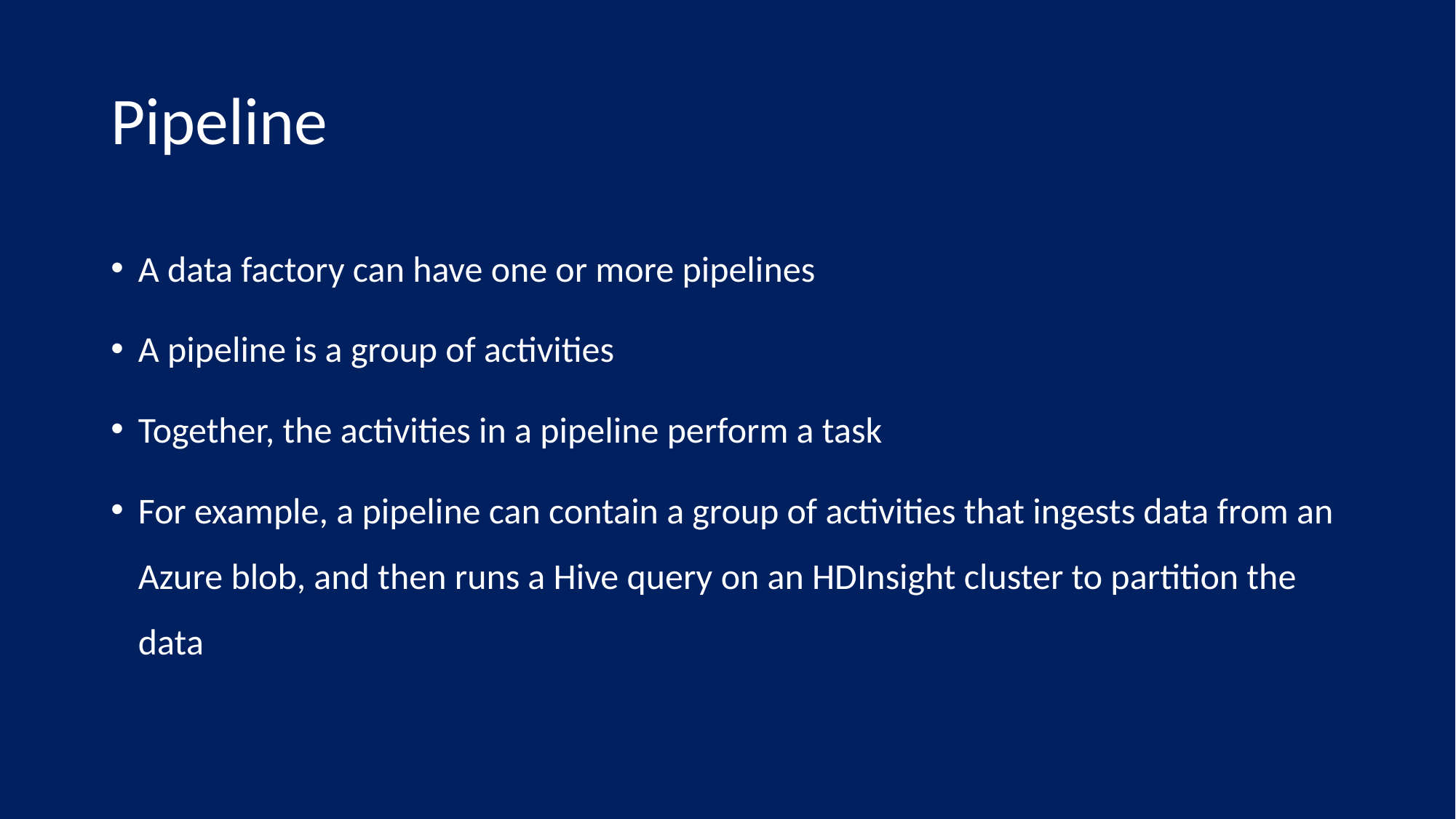

# Pipeline
A data factory can have one or more pipelines
A pipeline is a group of activities
Together, the activities in a pipeline perform a task
For example, a pipeline can contain a group of activities that ingests data from an Azure blob, and then runs a Hive query on an HDInsight cluster to partition the data